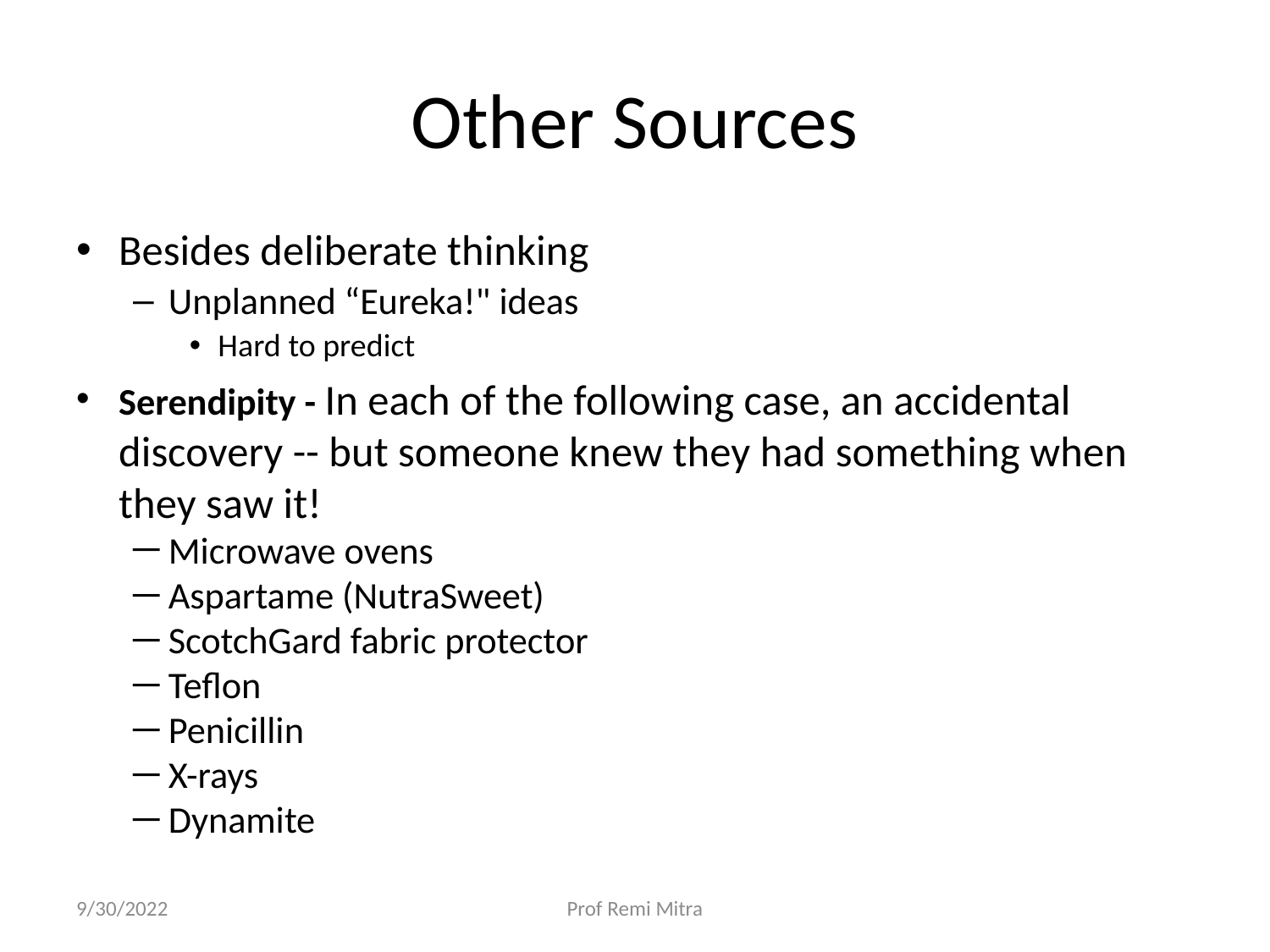

# Other Sources
Besides deliberate thinking
Unplanned “Eureka!" ideas
Hard to predict
Serendipity - In each of the following case, an accidental discovery -- but someone knew they had something when they saw it!
Microwave ovens
Aspartame (NutraSweet)
ScotchGard fabric protector
Teflon
Penicillin
X-rays
Dynamite
9/30/2022
Prof Remi Mitra